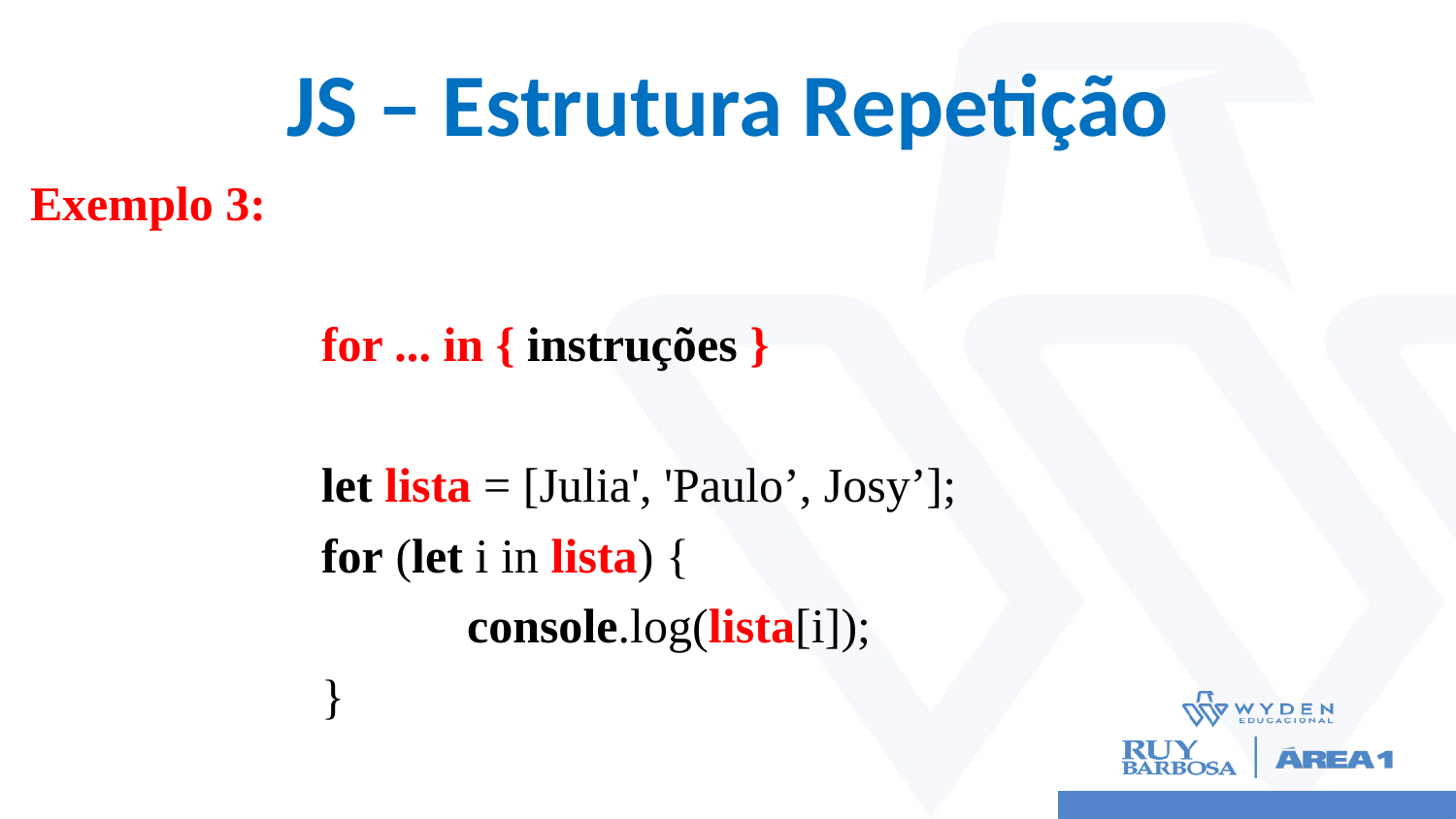

# JS – Estrutura Repetição
Exemplo 3:

		for ... in { instruções }

		let lista = [Julia', 'Paulo’, Josy’];
		for (let i in lista) {
			console.log(lista[i]);
		}